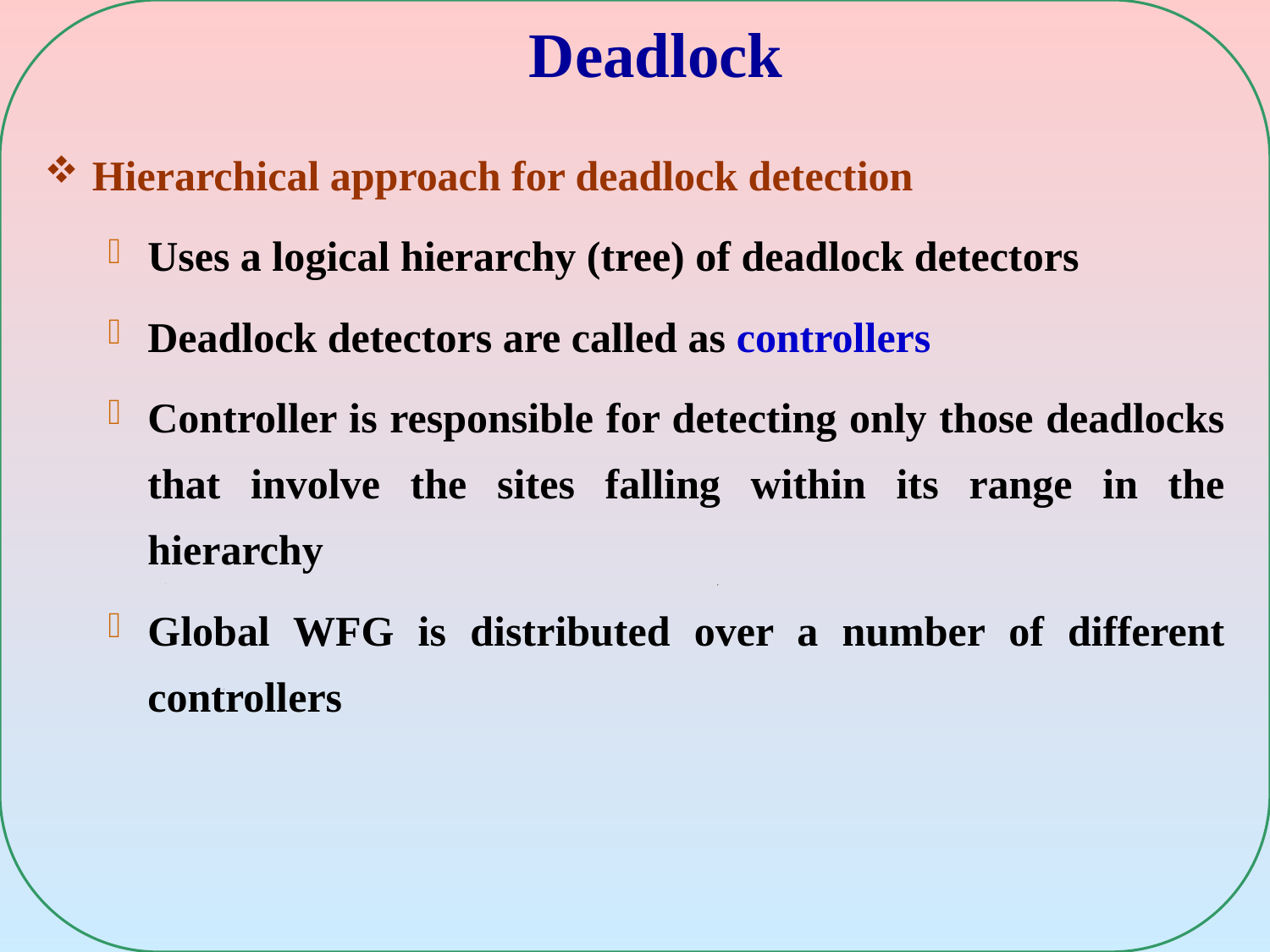

# Deadlock
Hierarchical approach for deadlock detection
Uses a logical hierarchy (tree) of deadlock detectors
Deadlock detectors are called as controllers
Controller is responsible for detecting only those deadlocks that involve the sites falling within its range in the hierarchy
Global WFG is distributed over a number of different controllers